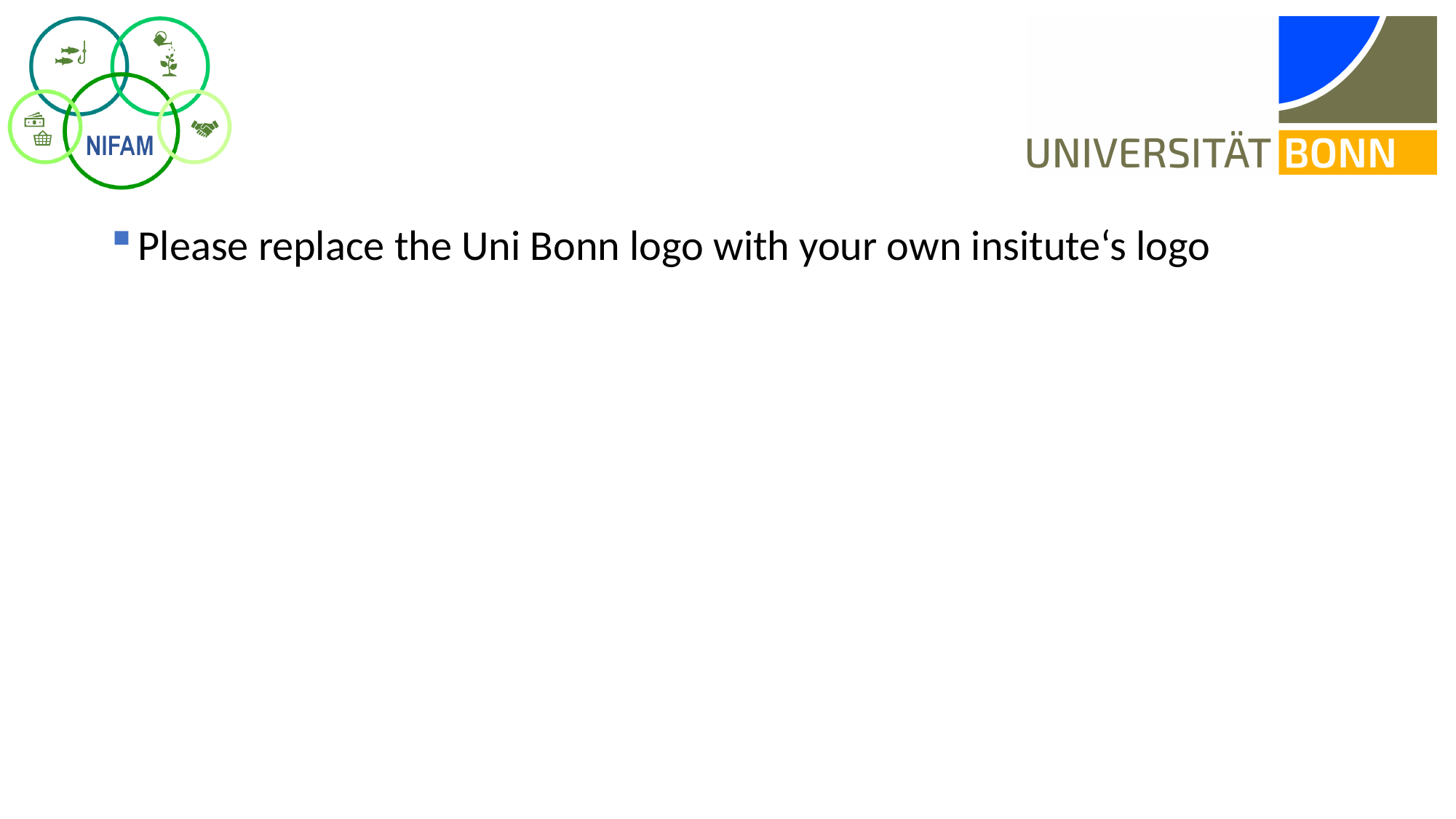

#
Please replace the Uni Bonn logo with your own insitute‘s logo